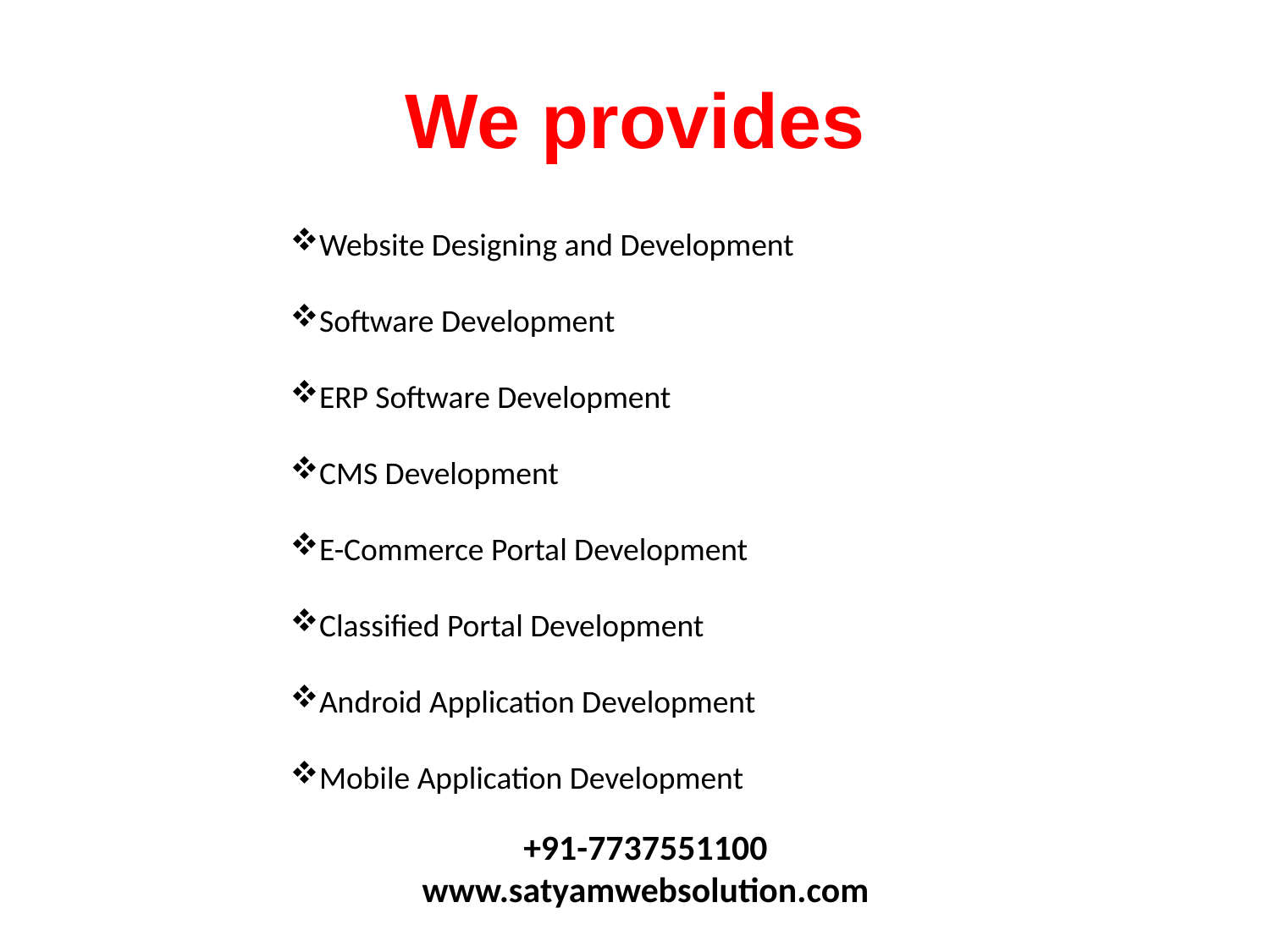

# We provides
Website Designing and Development
Software Development
ERP Software Development
CMS Development
E-Commerce Portal Development
Classified Portal Development
Android Application Development
Mobile Application Development

+91-7737551100
www.satyamwebsolution.com